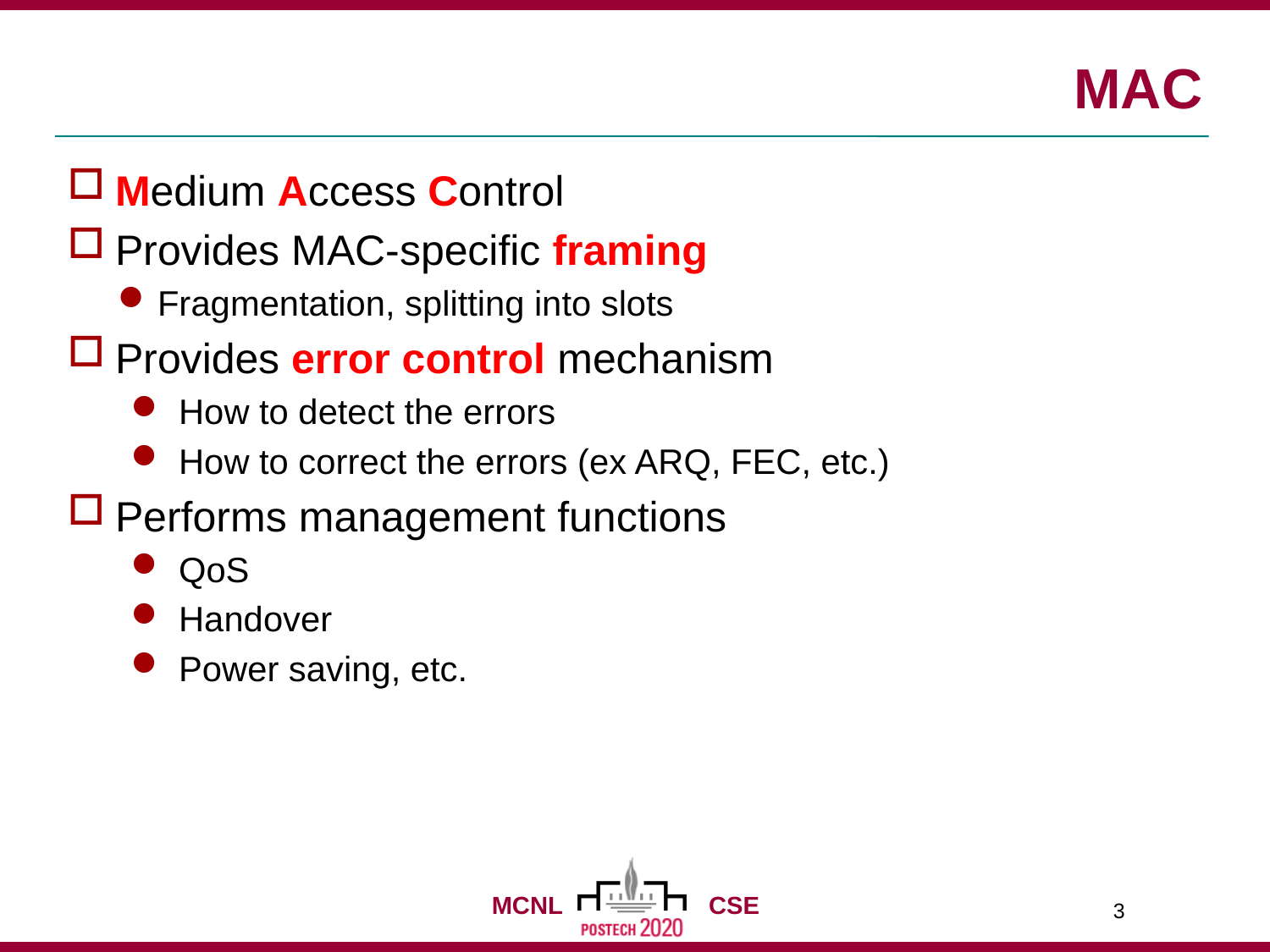

# MAC
Medium Access Control
Provides MAC-specific framing
Fragmentation, splitting into slots
Provides error control mechanism
How to detect the errors
How to correct the errors (ex ARQ, FEC, etc.)
Performs management functions
QoS
Handover
Power saving, etc.

3